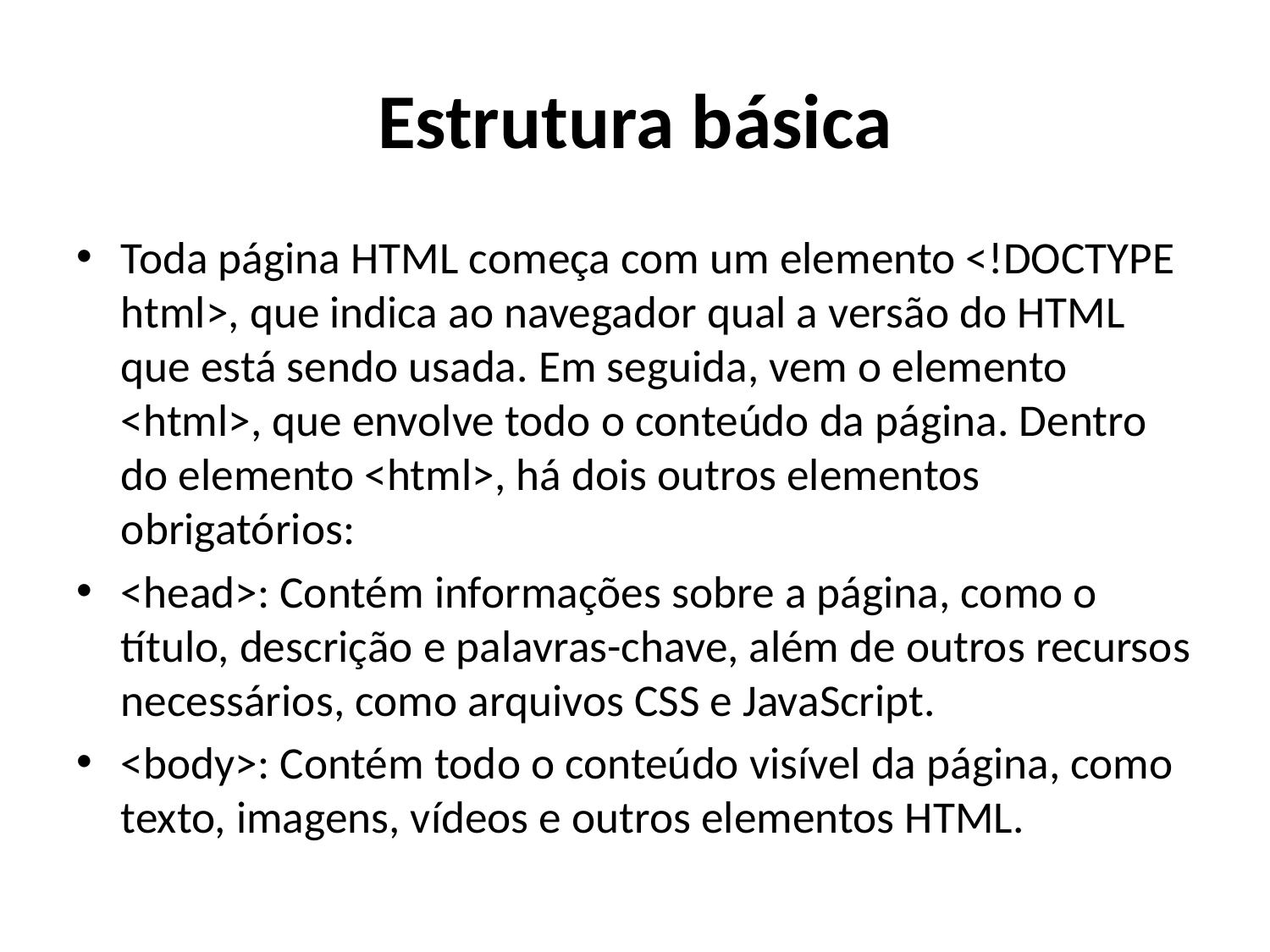

# Estrutura básica
Toda página HTML começa com um elemento <!DOCTYPE html>, que indica ao navegador qual a versão do HTML que está sendo usada. Em seguida, vem o elemento <html>, que envolve todo o conteúdo da página. Dentro do elemento <html>, há dois outros elementos obrigatórios:
<head>: Contém informações sobre a página, como o título, descrição e palavras-chave, além de outros recursos necessários, como arquivos CSS e JavaScript.
<body>: Contém todo o conteúdo visível da página, como texto, imagens, vídeos e outros elementos HTML.